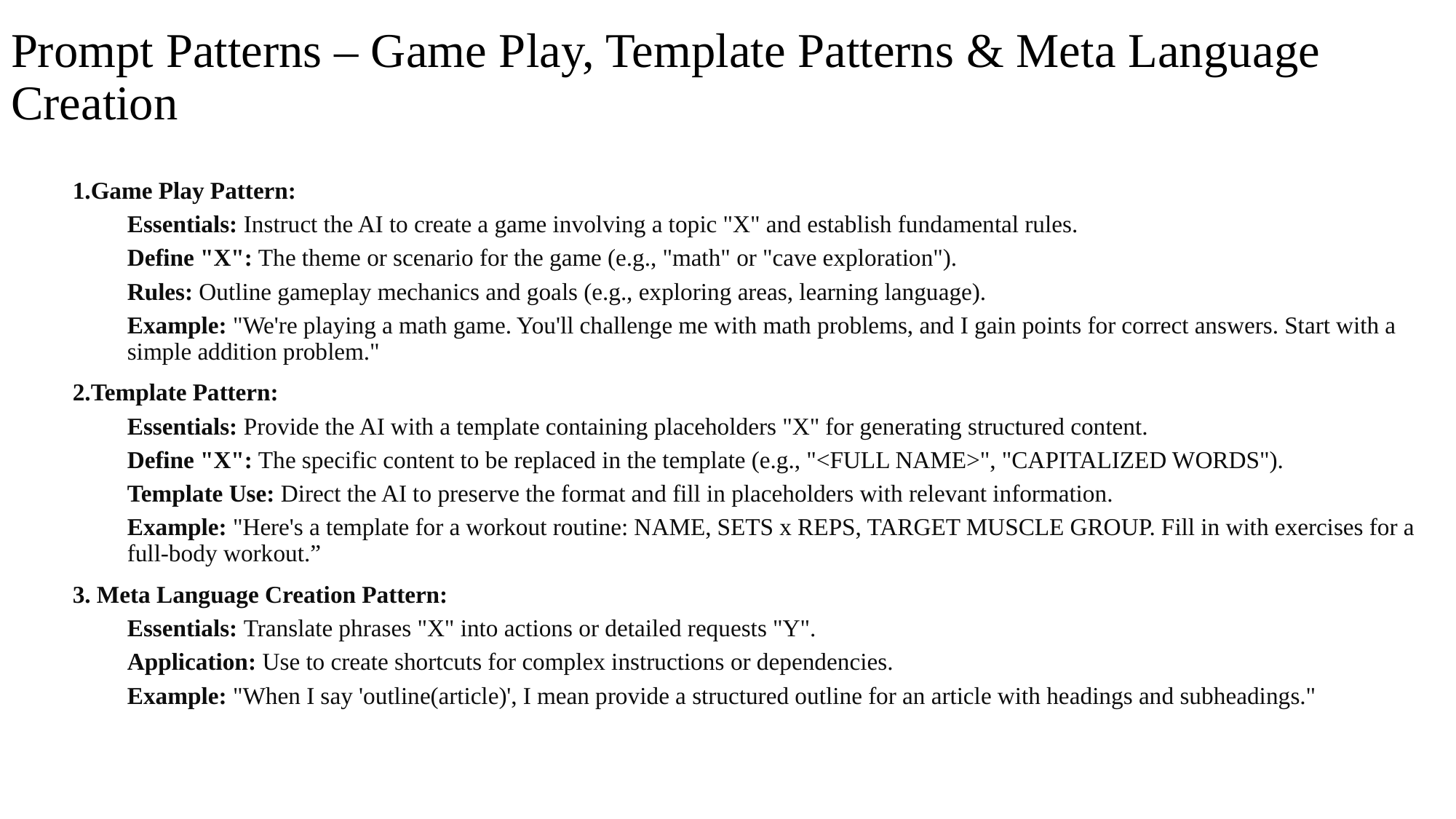

# Prompt Patterns – Game Play, Template Patterns & Meta Language Creation
1.Game Play Pattern:
Essentials: Instruct the AI to create a game involving a topic "X" and establish fundamental rules.
Define "X": The theme or scenario for the game (e.g., "math" or "cave exploration").
Rules: Outline gameplay mechanics and goals (e.g., exploring areas, learning language).
Example: "We're playing a math game. You'll challenge me with math problems, and I gain points for correct answers. Start with a simple addition problem."
2.Template Pattern:
Essentials: Provide the AI with a template containing placeholders "X" for generating structured content.
Define "X": The specific content to be replaced in the template (e.g., "<FULL NAME>", "CAPITALIZED WORDS").
Template Use: Direct the AI to preserve the format and fill in placeholders with relevant information.
Example: "Here's a template for a workout routine: NAME, SETS x REPS, TARGET MUSCLE GROUP. Fill in with exercises for a full-body workout.”
3. Meta Language Creation Pattern:
Essentials: Translate phrases "X" into actions or detailed requests "Y".
Application: Use to create shortcuts for complex instructions or dependencies.
Example: "When I say 'outline(article)', I mean provide a structured outline for an article with headings and subheadings."